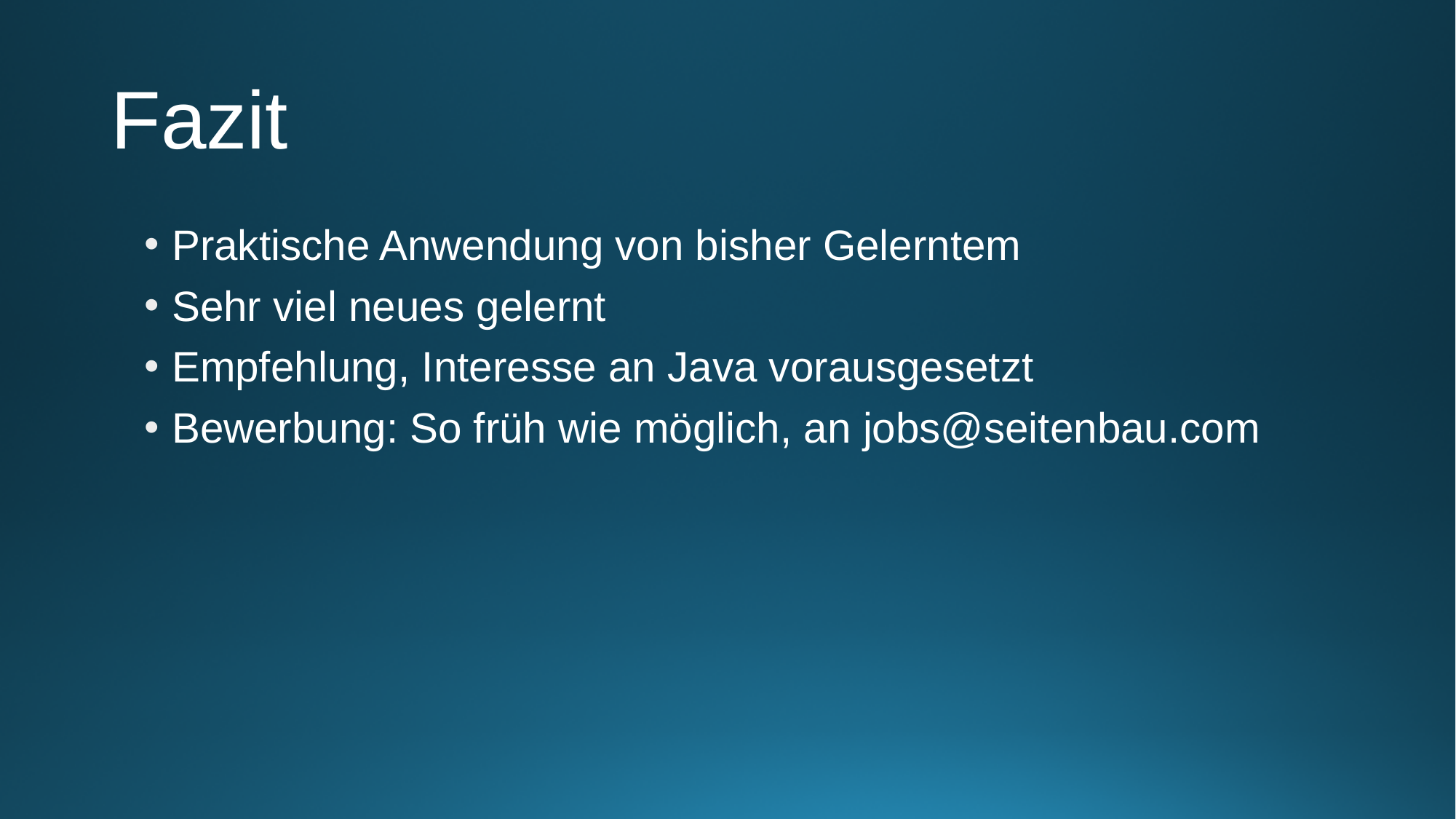

# Fazit
Praktische Anwendung von bisher Gelerntem
Sehr viel neues gelernt
Empfehlung, Interesse an Java vorausgesetzt
Bewerbung: So früh wie möglich, an jobs@seitenbau.com